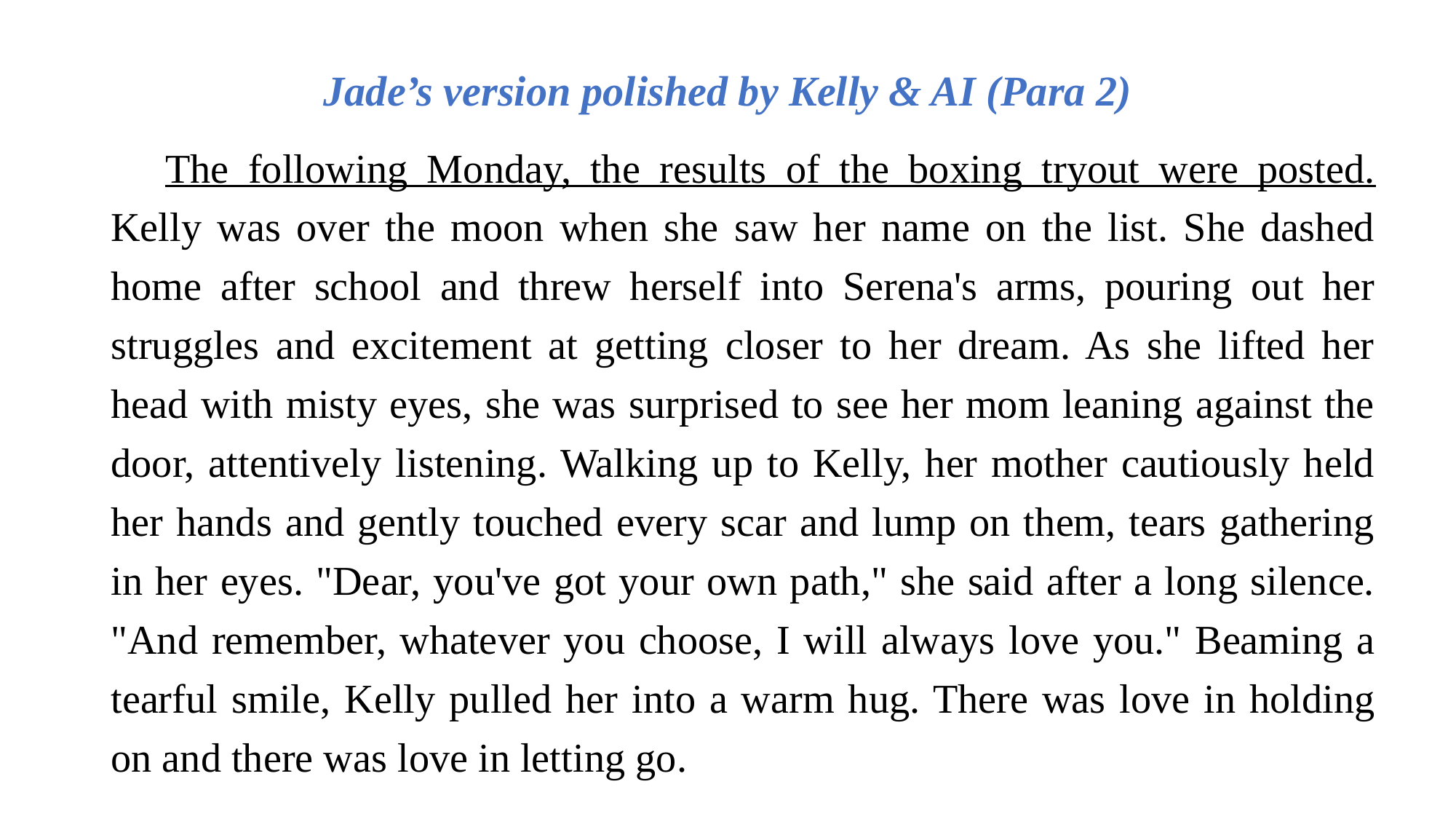

# Jade’s version polished by Kelly & AI (Para 2)
The following Monday, the results of the boxing tryout were posted. Kelly was over the moon when she saw her name on the list. She dashed home after school and threw herself into Serena's arms, pouring out her struggles and excitement at getting closer to her dream. As she lifted her head with misty eyes, she was surprised to see her mom leaning against the door, attentively listening. Walking up to Kelly, her mother cautiously held her hands and gently touched every scar and lump on them, tears gathering in her eyes. "Dear, you've got your own path," she said after a long silence. "And remember, whatever you choose, I will always love you." Beaming a tearful smile, Kelly pulled her into a warm hug. There was love in holding on and there was love in letting go.